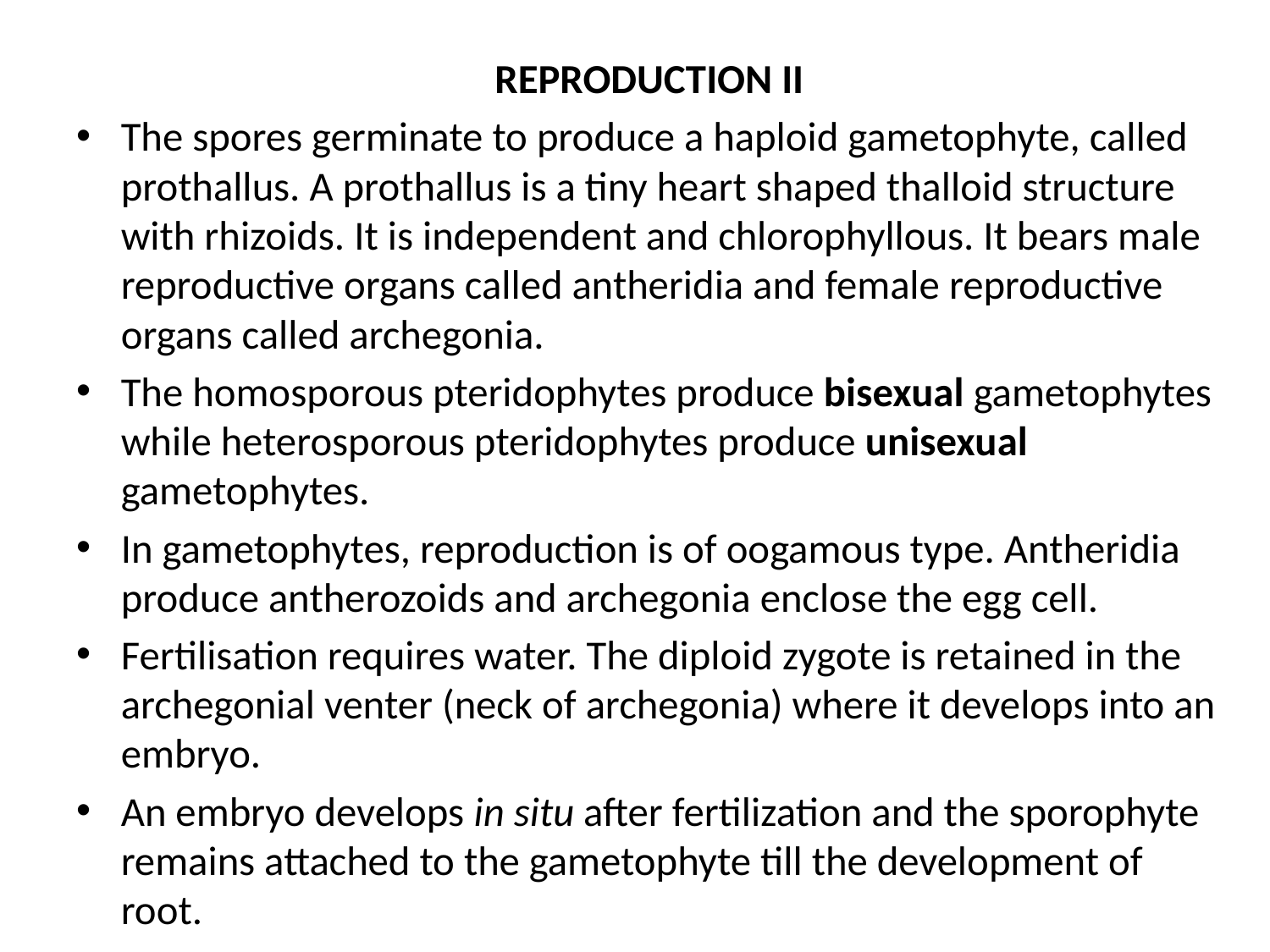

REPRODUCTION II
The spores germinate to produce a haploid gametophyte, called prothallus. A prothallus is a tiny heart shaped thalloid structure with rhizoids. It is independent and chlorophyllous. It bears male reproductive organs called antheridia and female reproductive organs called archegonia.
The homosporous pteridophytes produce bisexual gametophytes while heterosporous pteridophytes produce unisexual gametophytes.
In gametophytes, reproduction is of oogamous type. Antheridia produce antherozoids and archegonia enclose the egg cell.
Fertilisation requires water. The diploid zygote is retained in the archegonial venter (neck of archegonia) where it develops into an embryo.
An embryo develops in situ after fertilization and the sporophyte remains attached to the gametophyte till the development of root.